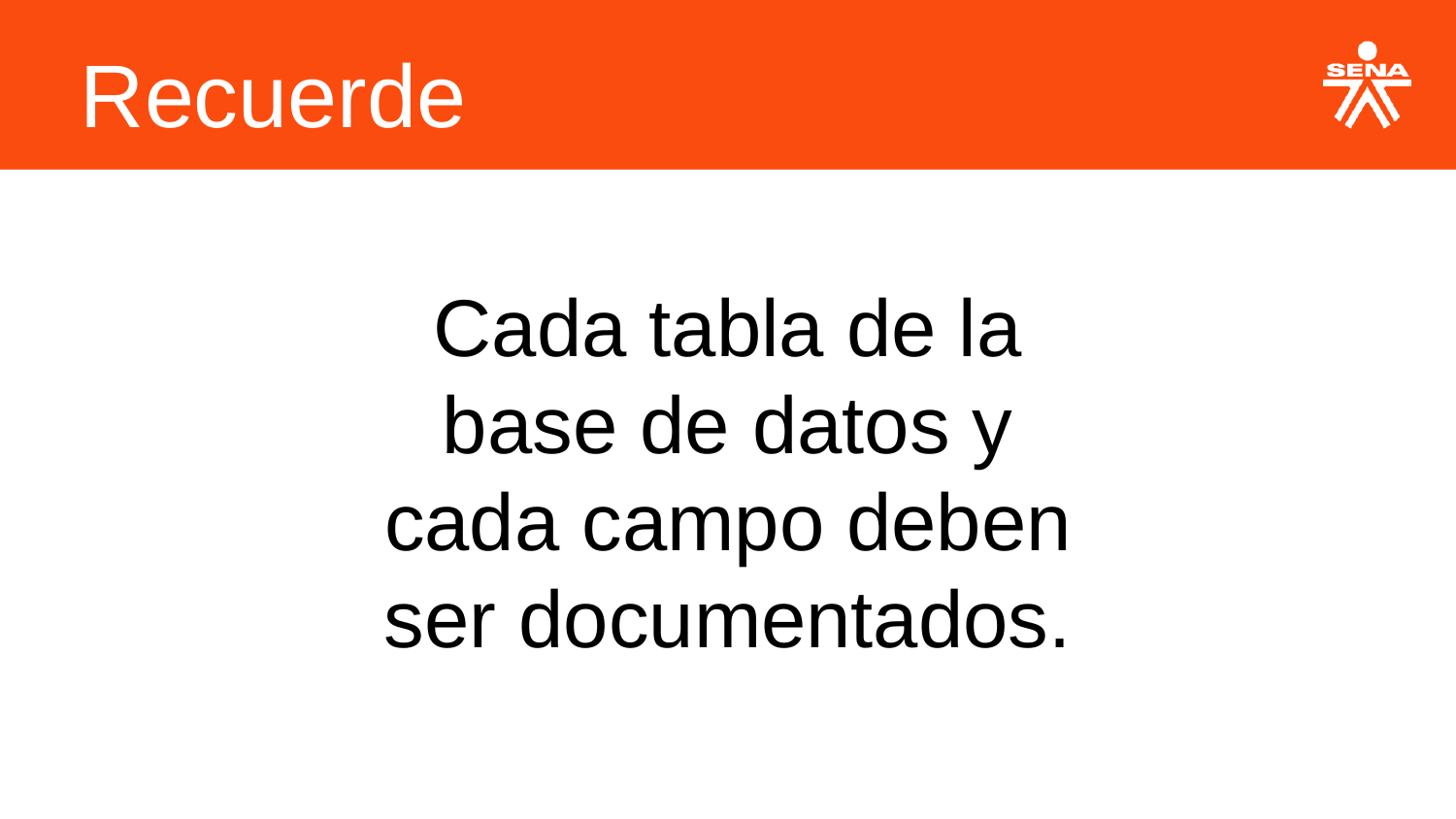

Recuerde
Cada tabla de la base de datos y cada campo deben ser documentados.